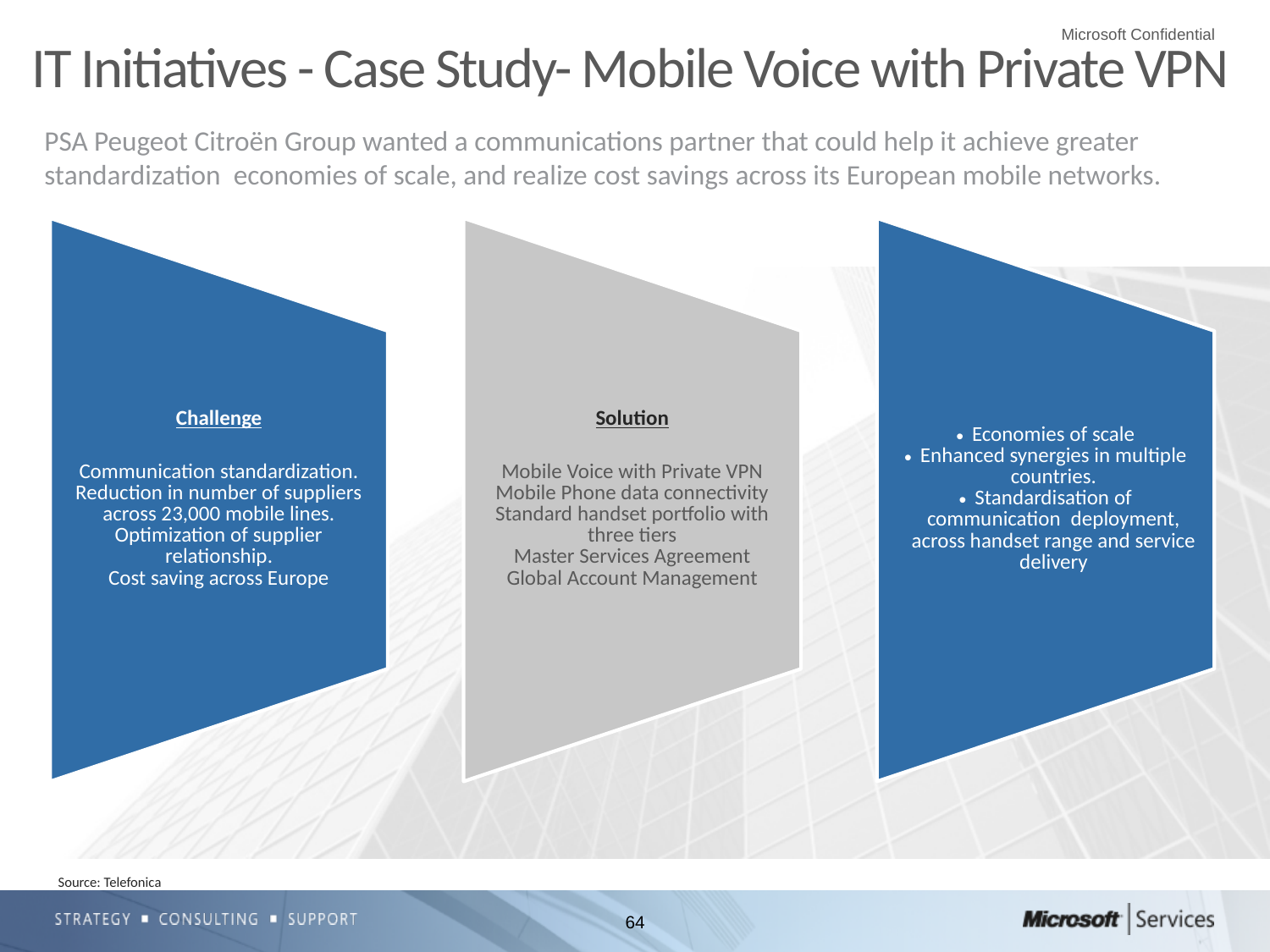

# IT Initiatives - Case Study- Mobile Voice with Private VPN
PSA Peugeot Citroën Group wanted a communications partner that could help it achieve greater standardization  economies of scale, and realize cost savings across its European mobile networks.
Challenge
Communication standardization.
Reduction in number of suppliers across 23,000 mobile lines.
Optimization of supplier relationship.
Cost saving across Europe
Solution
Mobile Voice with Private VPN
Mobile Phone data connectivity
Standard handset portfolio with three tiers
Master Services Agreement
Global Account Management
Economies of scale
Enhanced synergies in multiple countries.
Standardisation of communication  deployment, across handset range and service delivery
Source: Telefonica